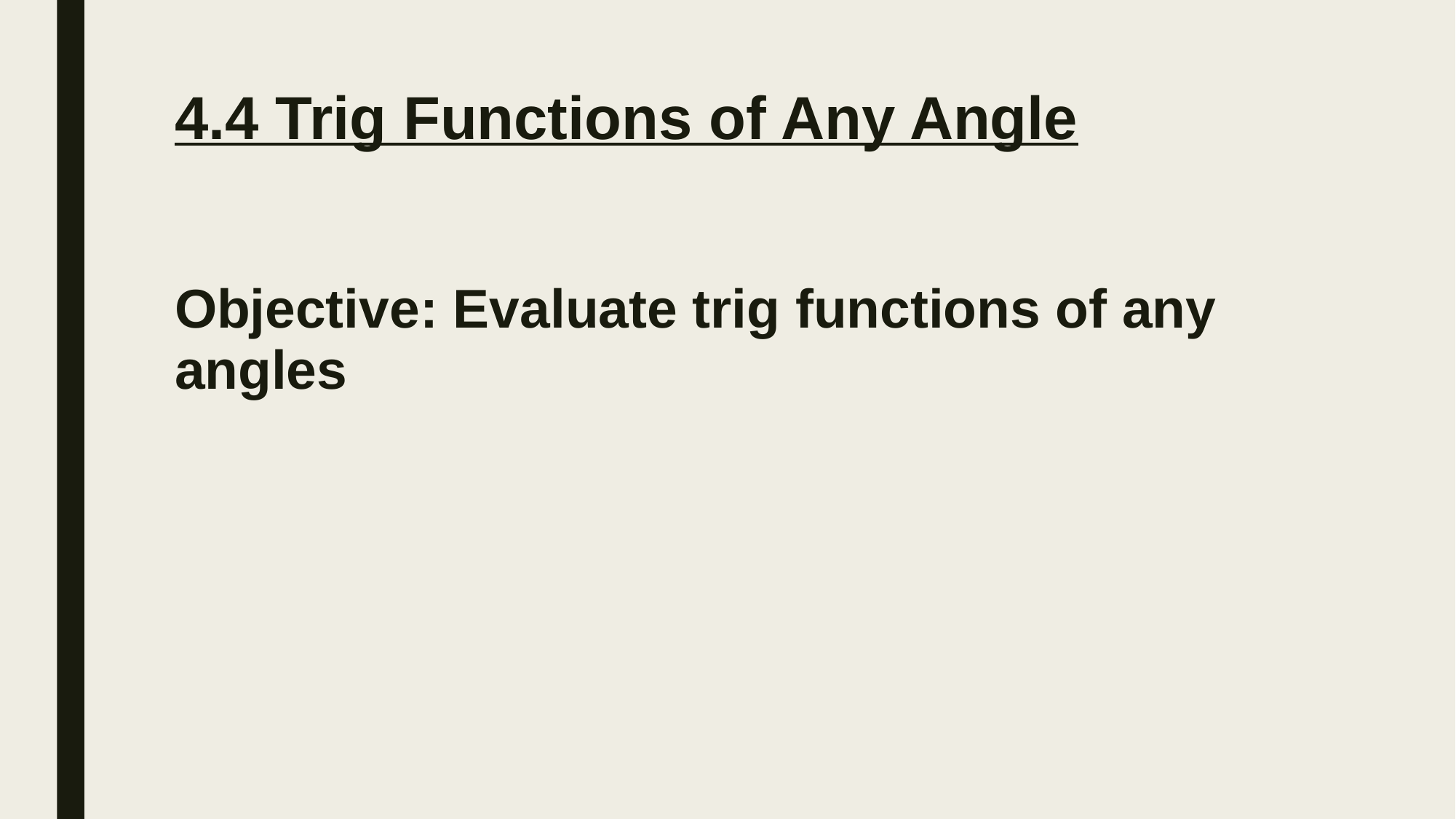

# 4.4 Trig Functions of Any Angle
Objective: Evaluate trig functions of any angles